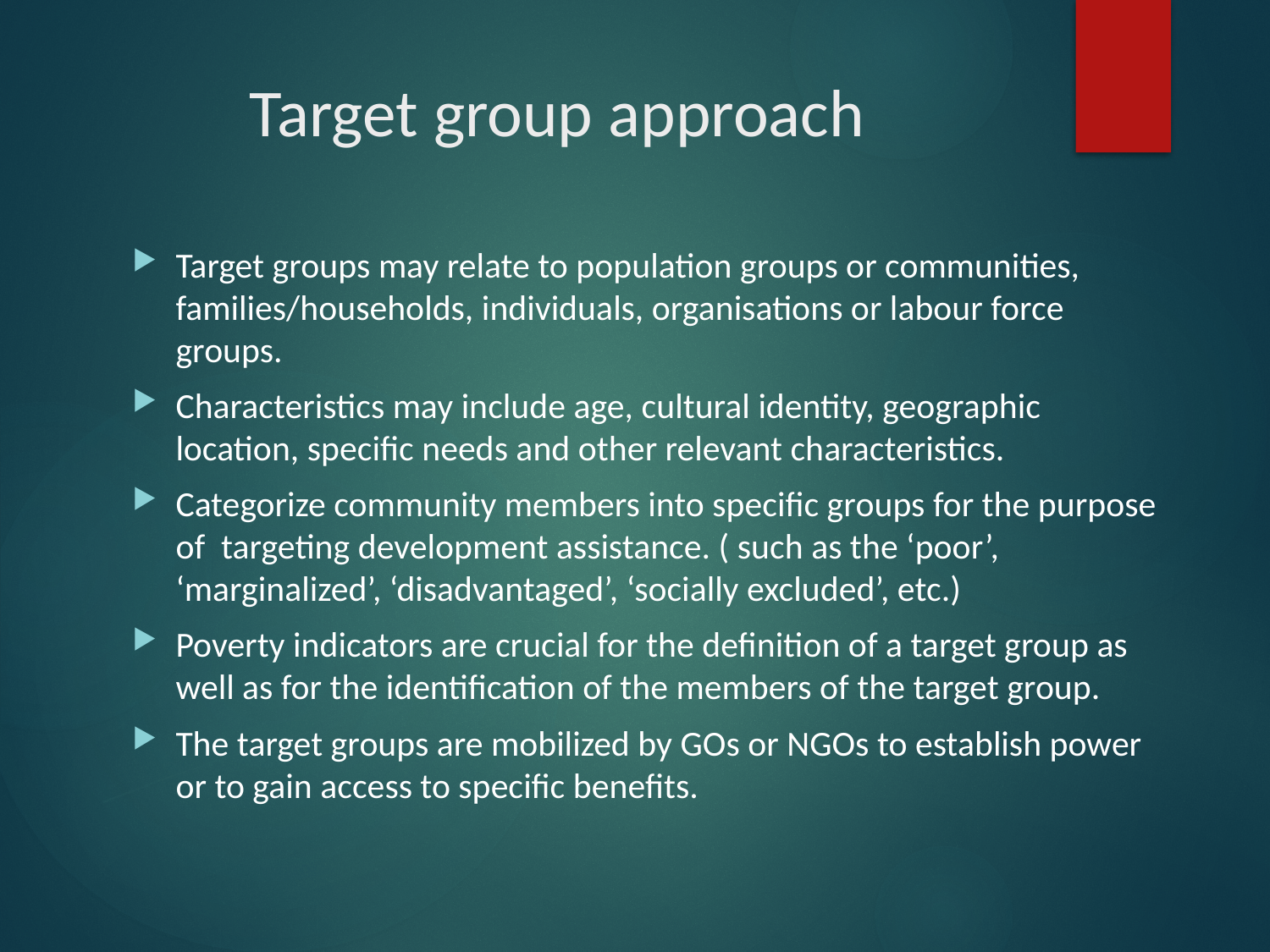

# Target group approach
Target groups may relate to population groups or communities, families/households, individuals, organisations or labour force groups.
Characteristics may include age, cultural identity, geographic location, specific needs and other relevant characteristics.
Categorize community members into specific groups for the purpose of  targeting development assistance. ( such as the ‘poor’, ‘marginalized’, ‘disadvantaged’, ‘socially excluded’, etc.)
Poverty indicators are crucial for the definition of a target group as well as for the identification of the members of the target group.
The target groups are mobilized by GOs or NGOs to establish power or to gain access to specific benefits.